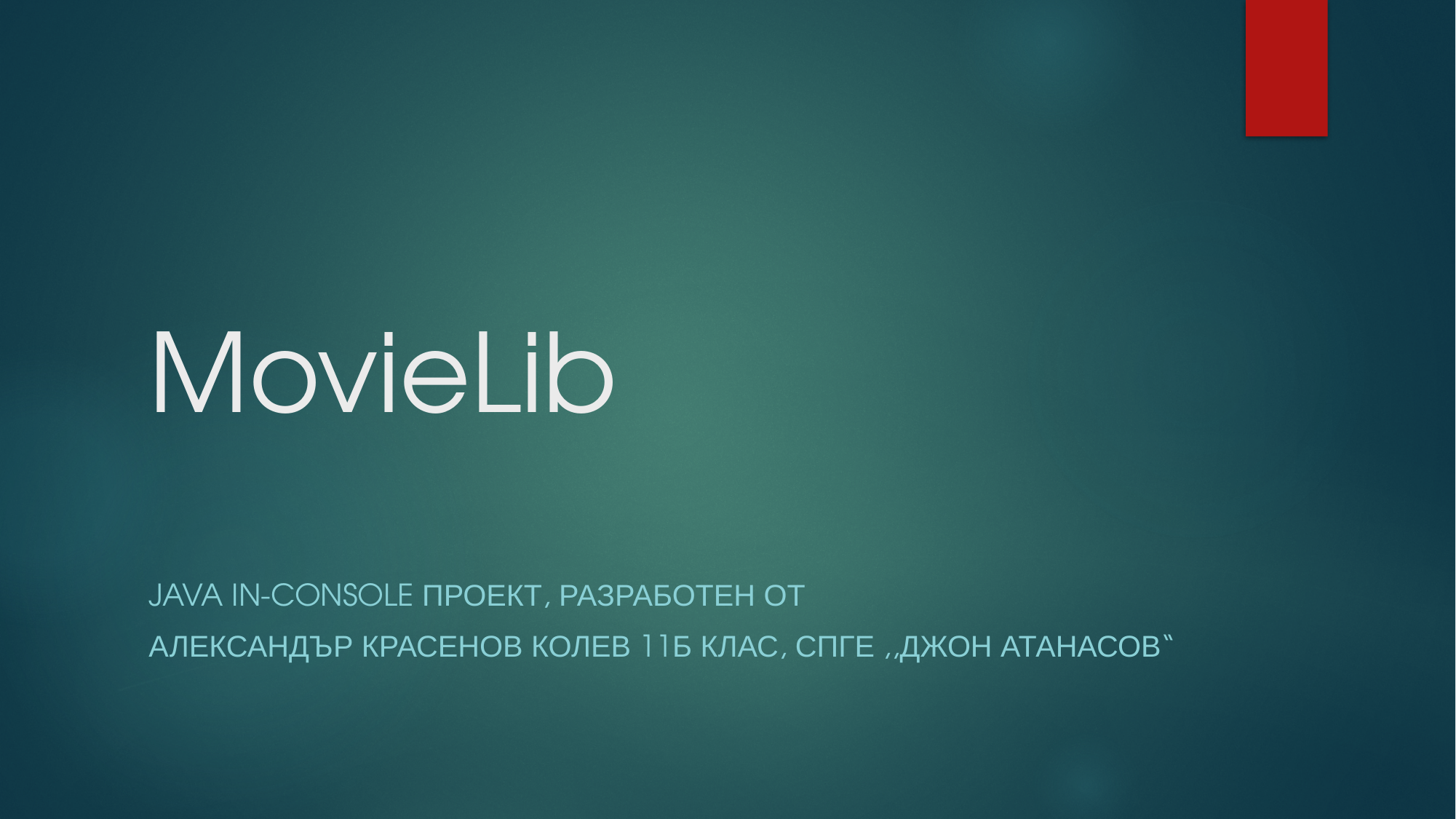

# MovieLib
Java In-console проект, разработен от
Александър красенов колев 11б клас, спге ,,джон атанасов“